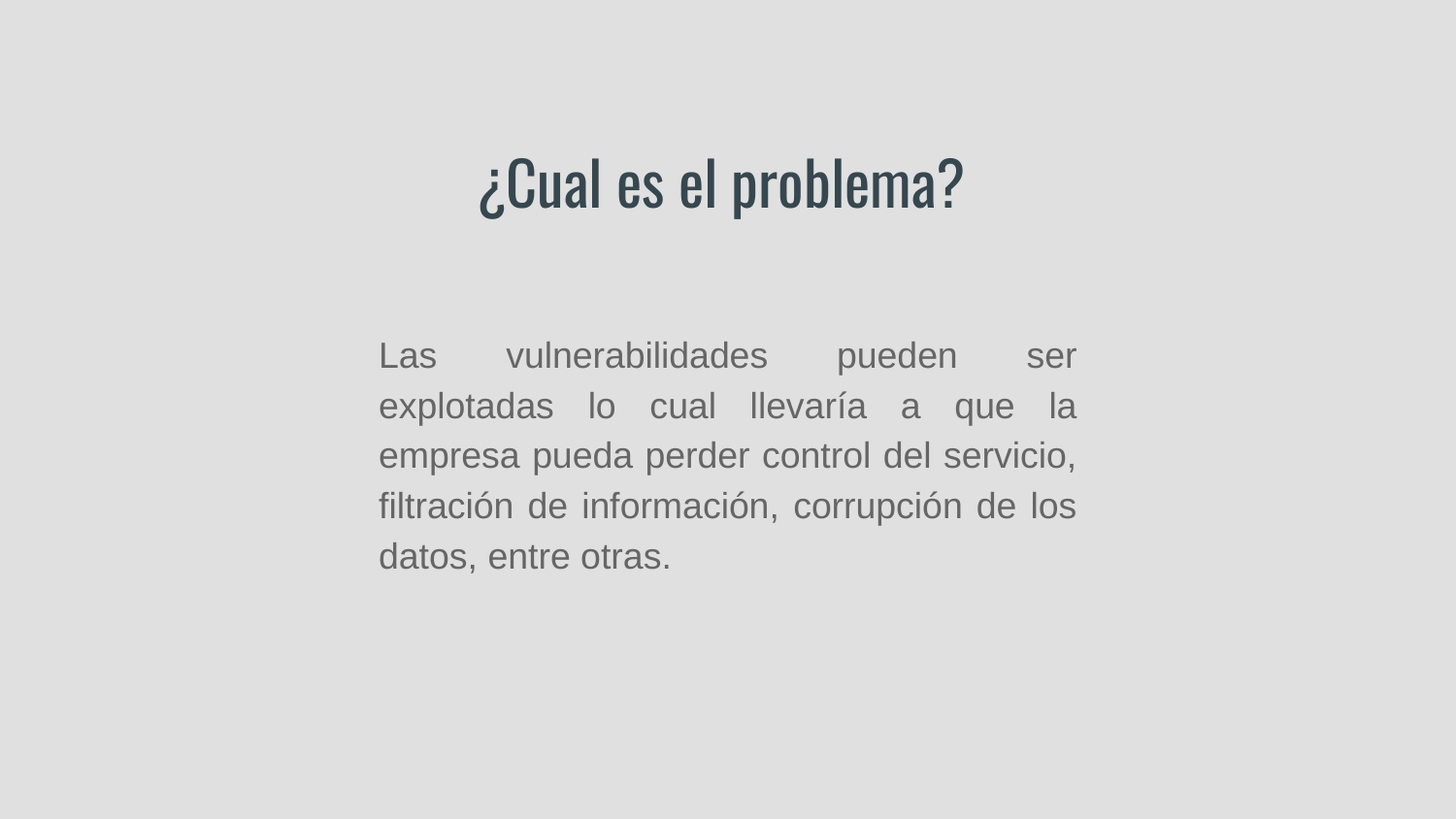

# ¿Cual es el problema?
Las vulnerabilidades pueden ser explotadas lo cual llevaría a que la empresa pueda perder control del servicio, filtración de información, corrupción de los datos, entre otras.